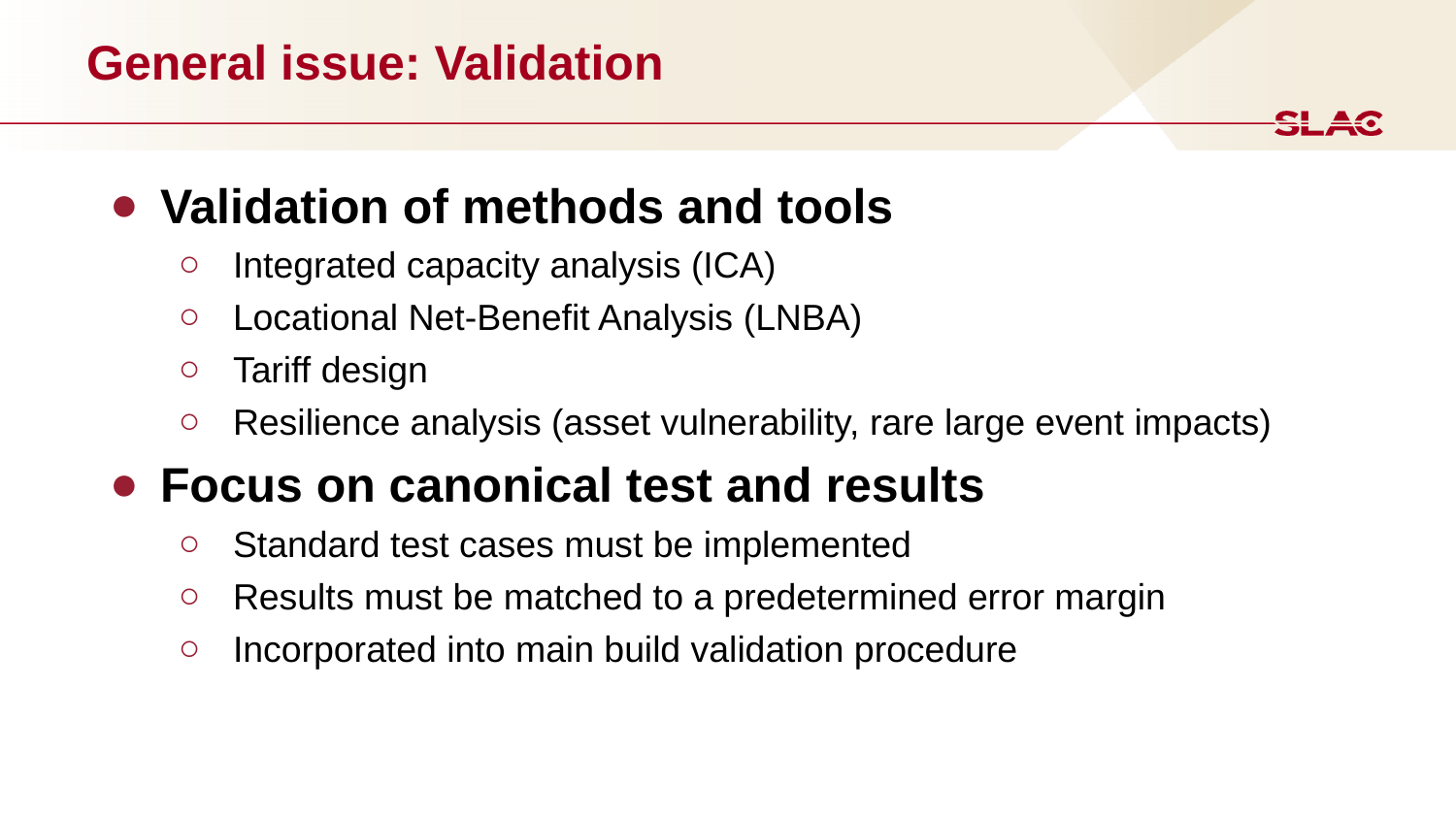

# General issue: Validation
Validation of methods and tools
Integrated capacity analysis (ICA)
Locational Net-Benefit Analysis (LNBA)
Tariff design
Resilience analysis (asset vulnerability, rare large event impacts)
Focus on canonical test and results
Standard test cases must be implemented
Results must be matched to a predetermined error margin
Incorporated into main build validation procedure